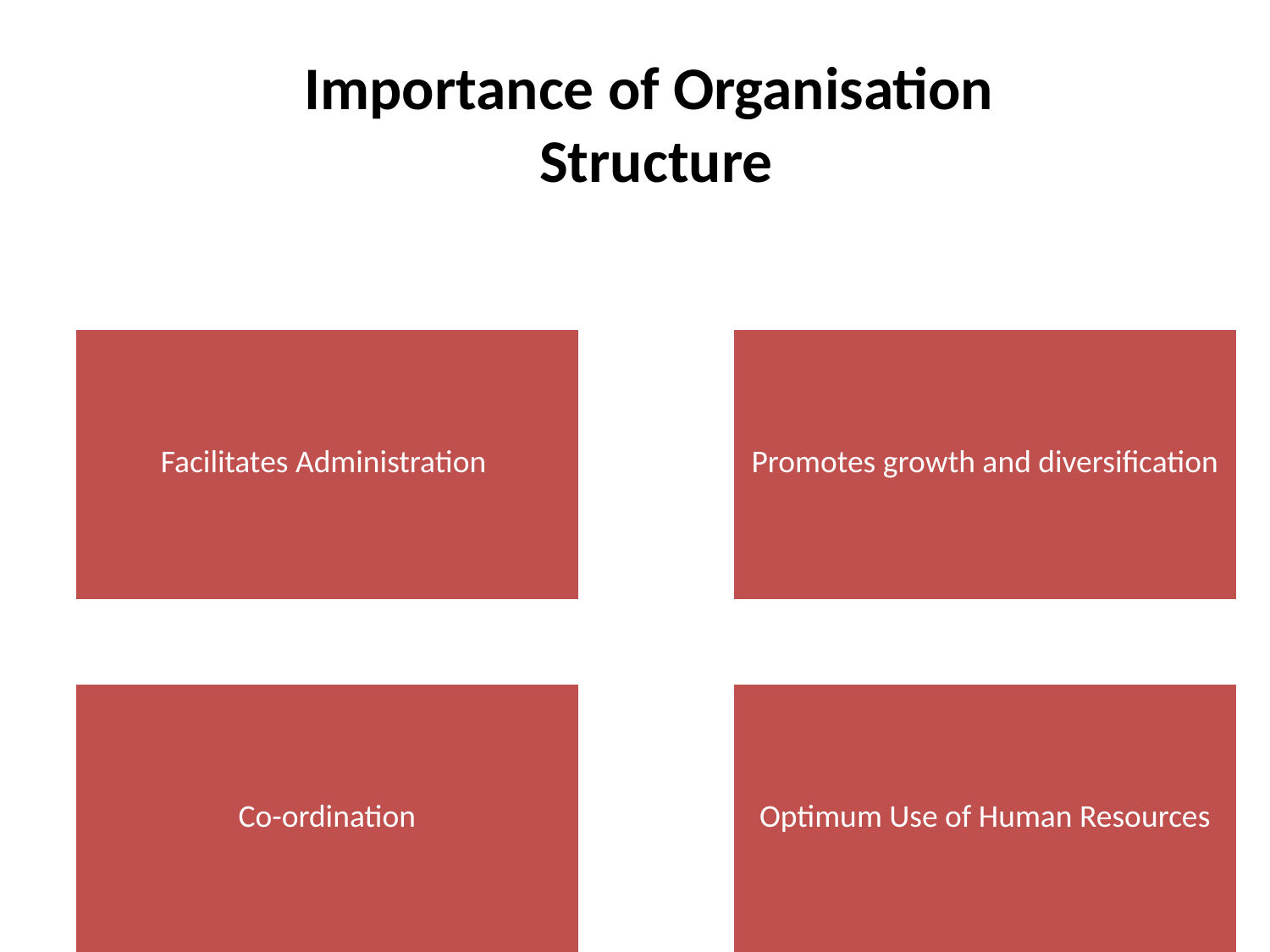

Importance of Organisation
Structure
Facilitates Administration
Promotes growth and diversification
Co-ordination
Optimum Use of Human Resources